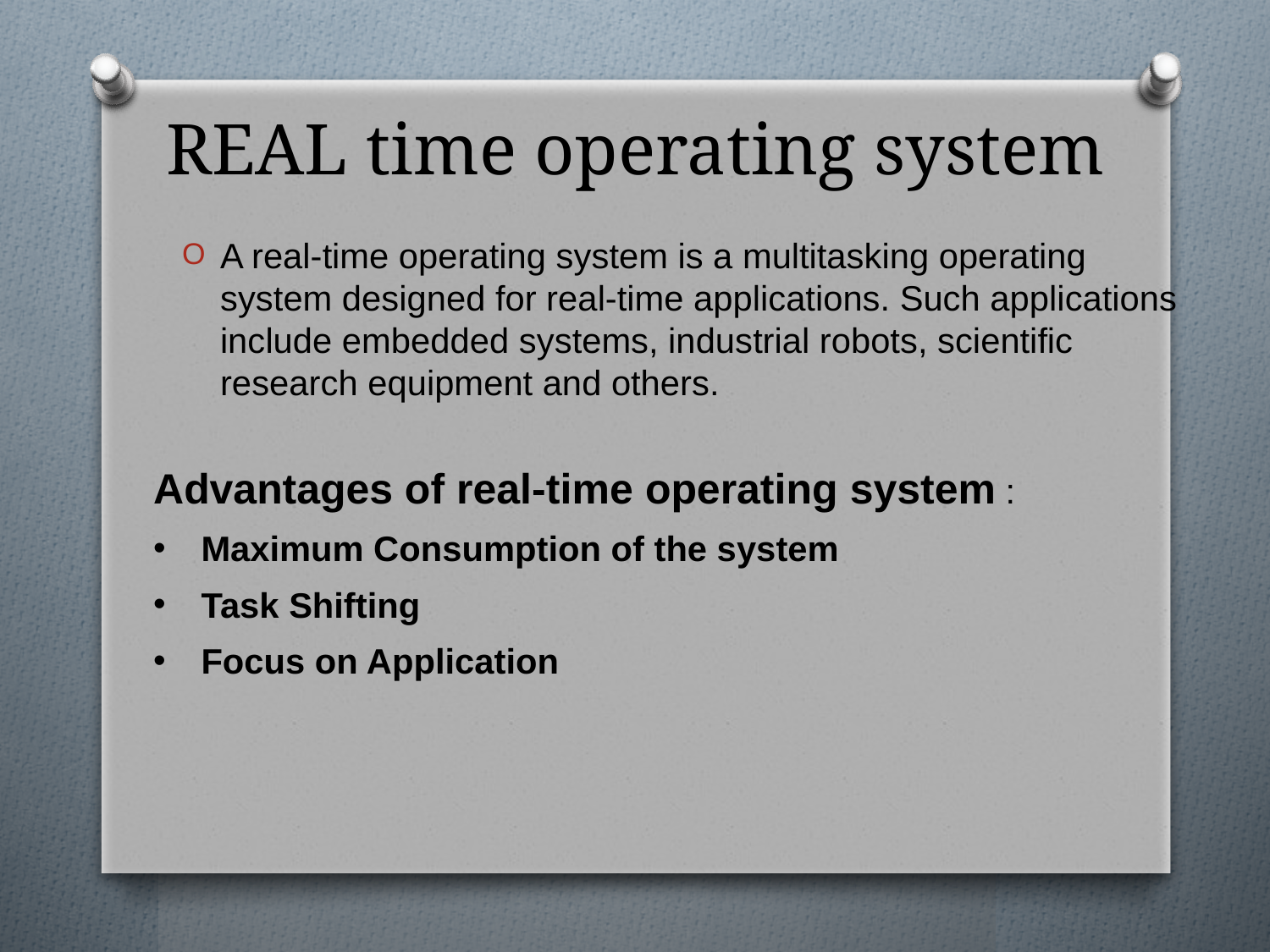

# REAL time operating system
A real-time operating system is a multitasking operating system designed for real-time applications. Such applications include embedded systems, industrial robots, scientific research equipment and others.
Advantages of real-time operating system :
Maximum Consumption of the system
Task Shifting
Focus on Application